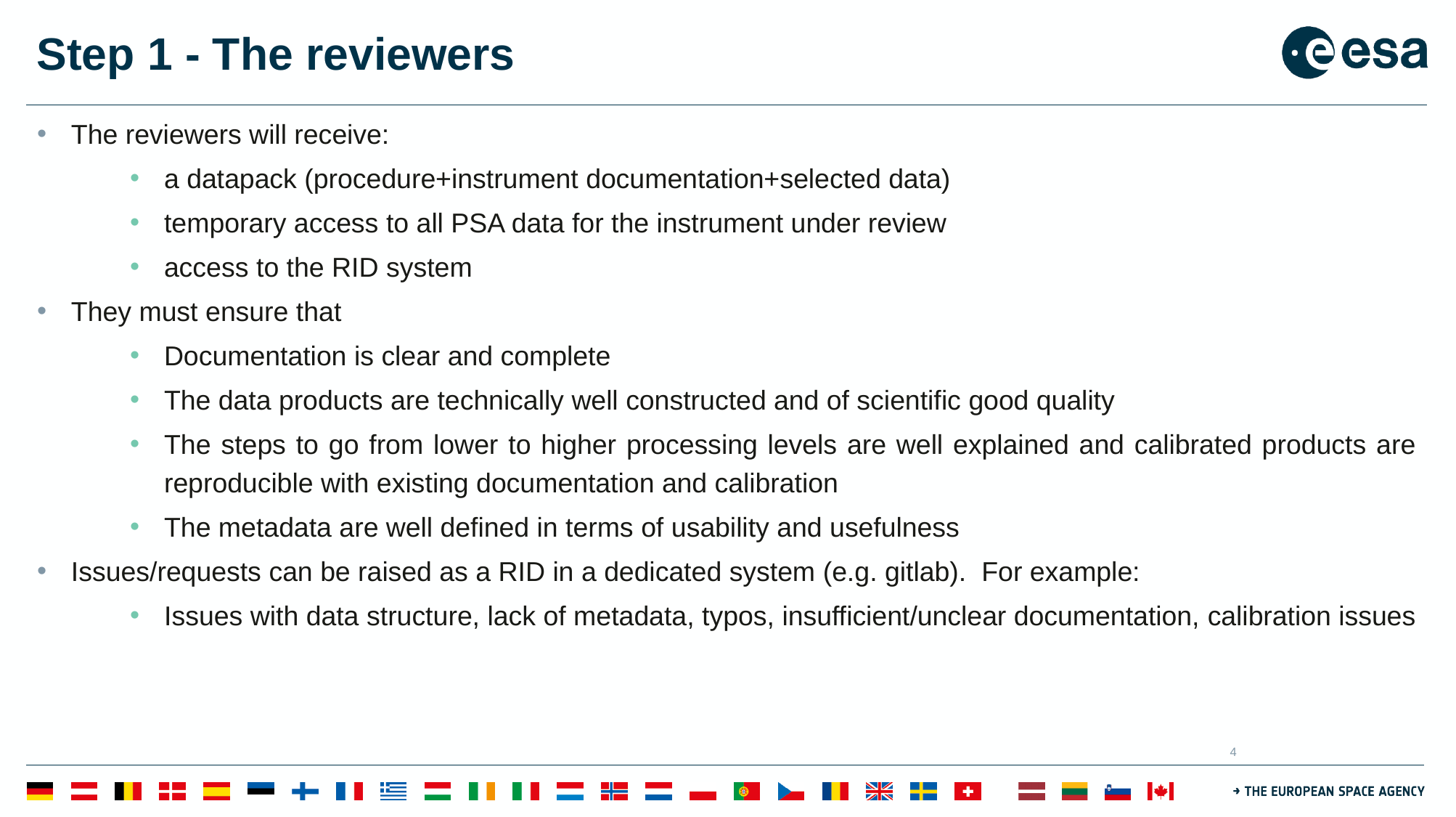

# Step 1 - The reviewers
The reviewers will receive:
a datapack (procedure+instrument documentation+selected data)
temporary access to all PSA data for the instrument under review
access to the RID system
They must ensure that
Documentation is clear and complete
The data products are technically well constructed and of scientific good quality
The steps to go from lower to higher processing levels are well explained and calibrated products are reproducible with existing documentation and calibration
The metadata are well defined in terms of usability and usefulness
Issues/requests can be raised as a RID in a dedicated system (e.g. gitlab).  For example:
Issues with data structure, lack of metadata, typos, insufficient/unclear documentation, calibration issues